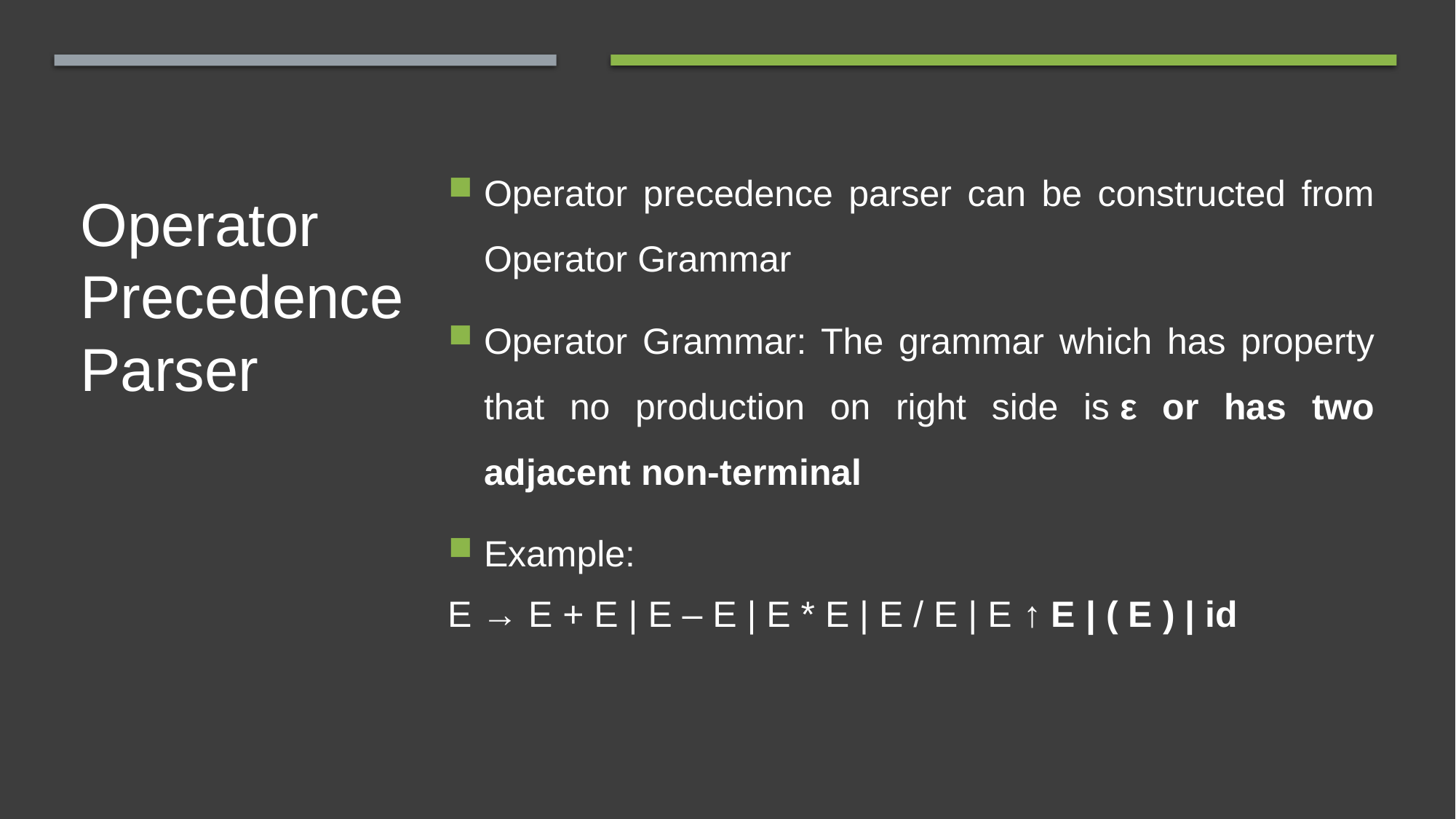

Operator precedence parser can be constructed from Operator Grammar
Operator Grammar: The grammar which has property that no production on right side is ε or has two adjacent non-terminal
Example:
E → E + E | E – E | E * E | E / E | E ↑ E | ( E ) | id

# Operator Precedence Parser